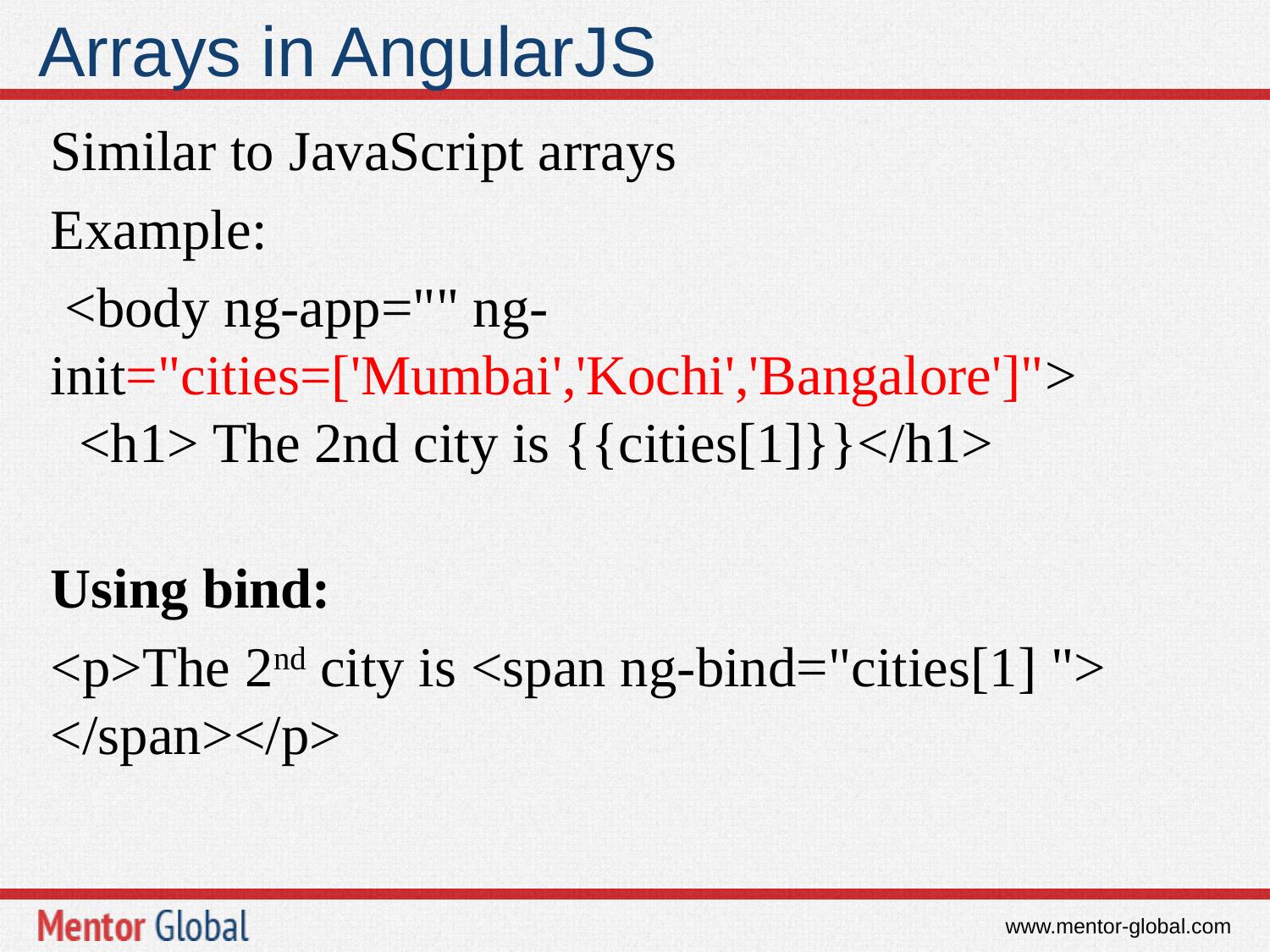

# Arrays in AngularJS
Similar to JavaScript arrays
Example:
 <body ng-app="" ng-init="cities=['Mumbai','Kochi','Bangalore']">
  <h1> The 2nd city is {{cities[1]}}</h1>
Using bind:
<p>The 2nd city is <span ng-bind="cities[1] "> </span></p>